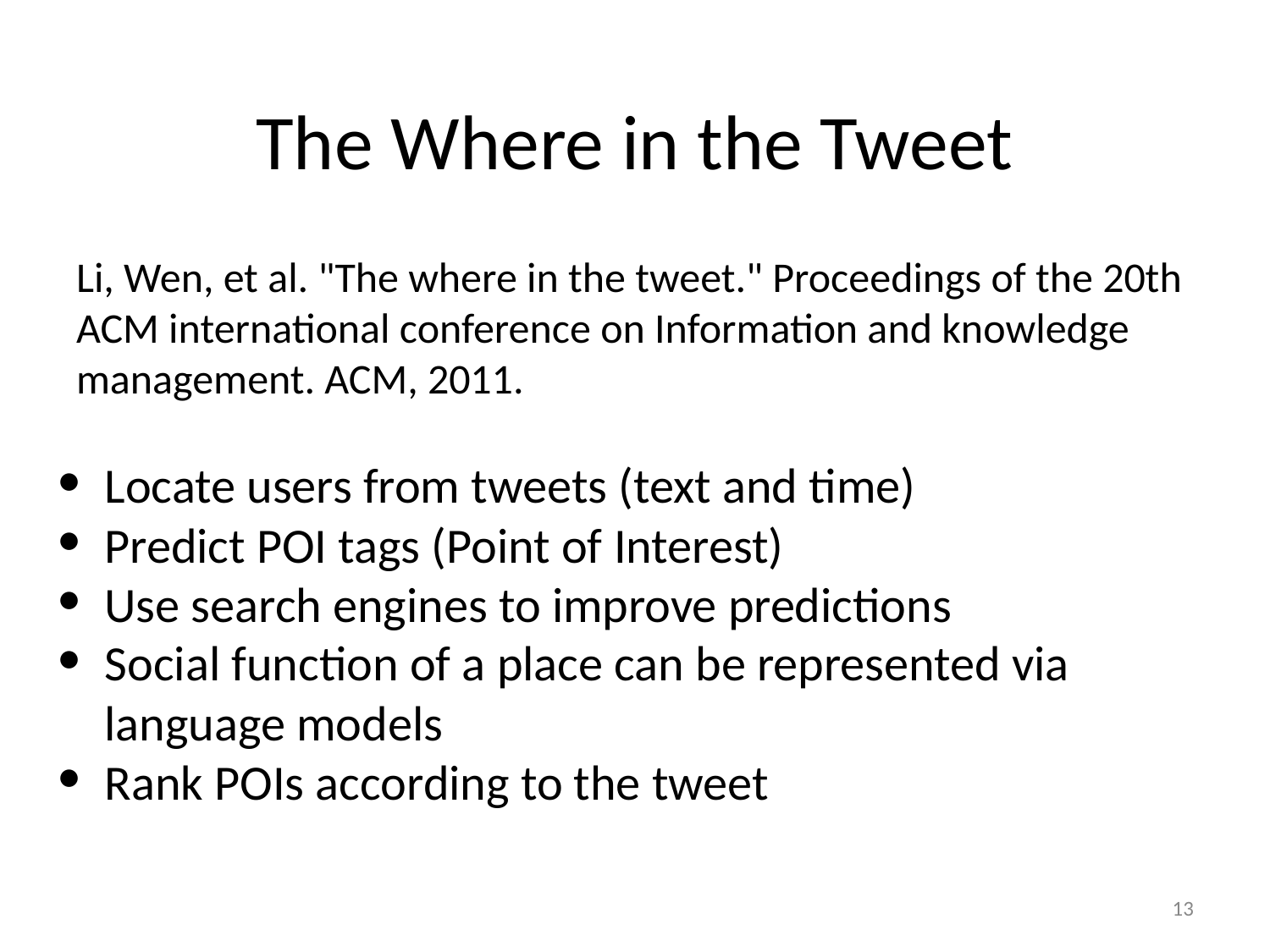

# The Where in the Tweet
Li, Wen, et al. "The where in the tweet." Proceedings of the 20th ACM international conference on Information and knowledge management. ACM, 2011.
Locate users from tweets (text and time)
Predict POI tags (Point of Interest)
Use search engines to improve predictions
Social function of a place can be represented via language models
Rank POIs according to the tweet
13